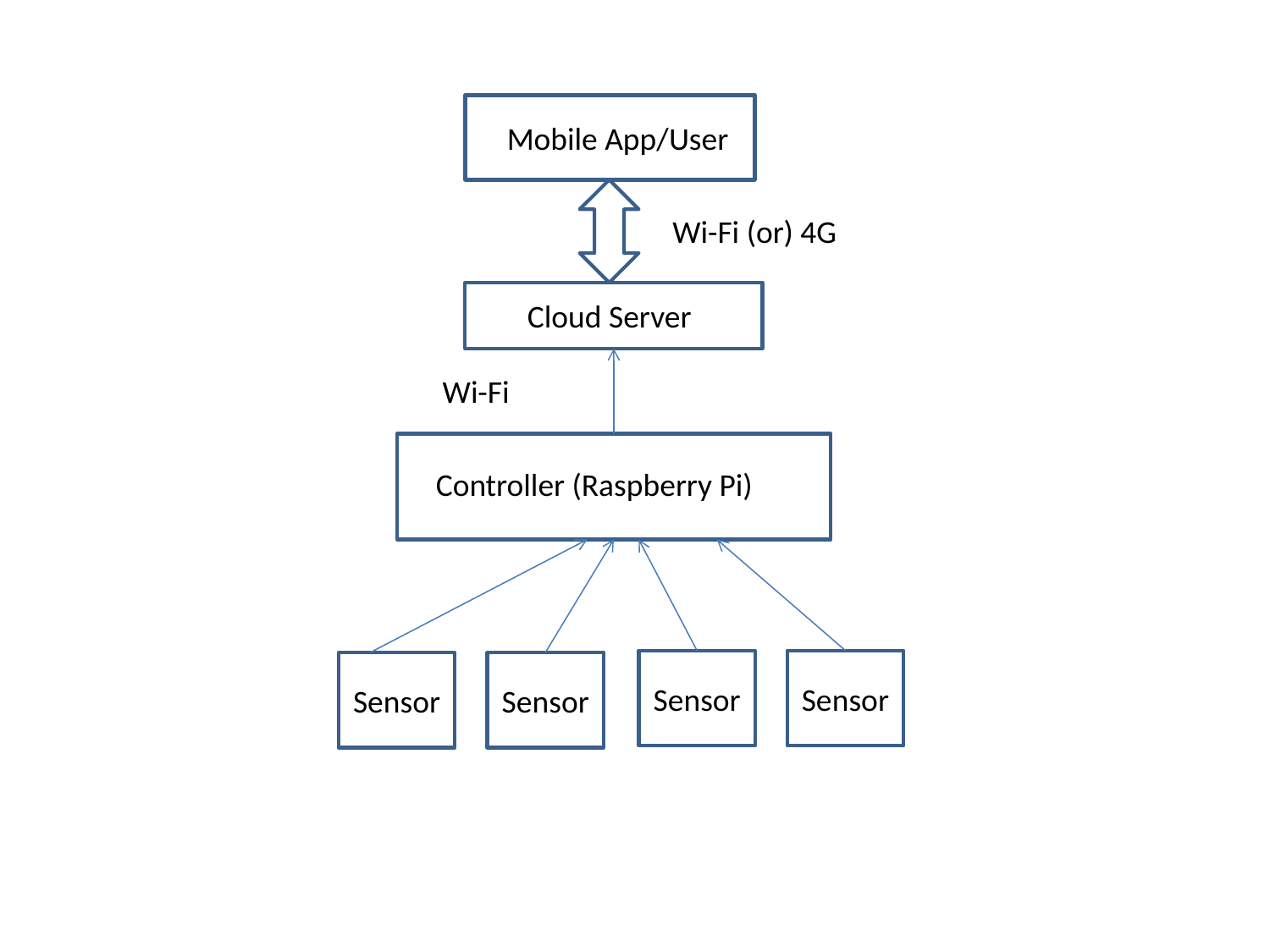

Mobile App/User

Wi-Fi (or) 4G

Cloud Server
Wi-Fi

Controller (Raspberry Pi)
Sensor
Sensor
Sensor
Sensor